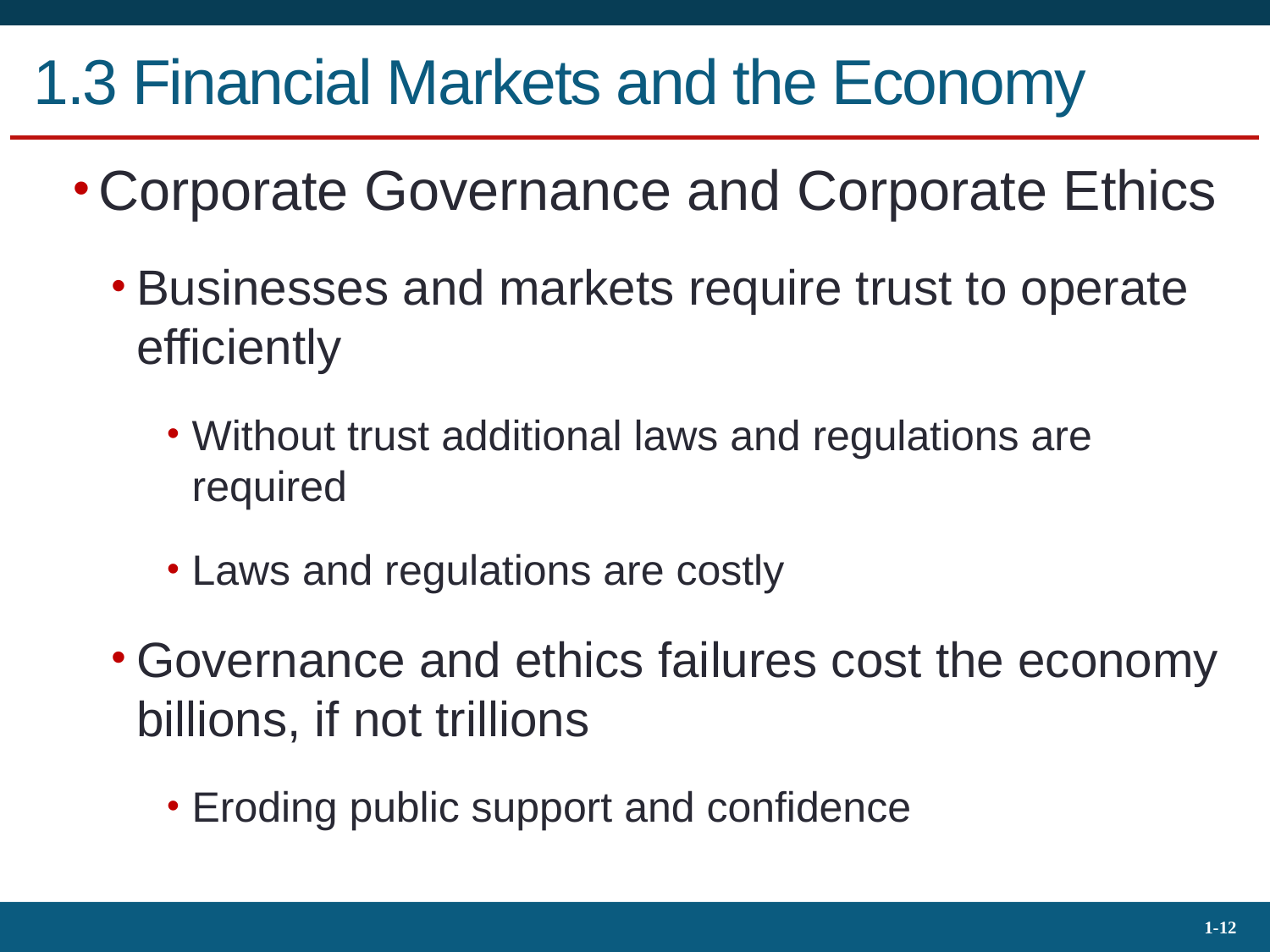

# 1.3 Financial Markets and the Economy
Corporate Governance and Corporate Ethics
Businesses and markets require trust to operate efficiently
Without trust additional laws and regulations are required
Laws and regulations are costly
Governance and ethics failures cost the economy billions, if not trillions
Eroding public support and confidence